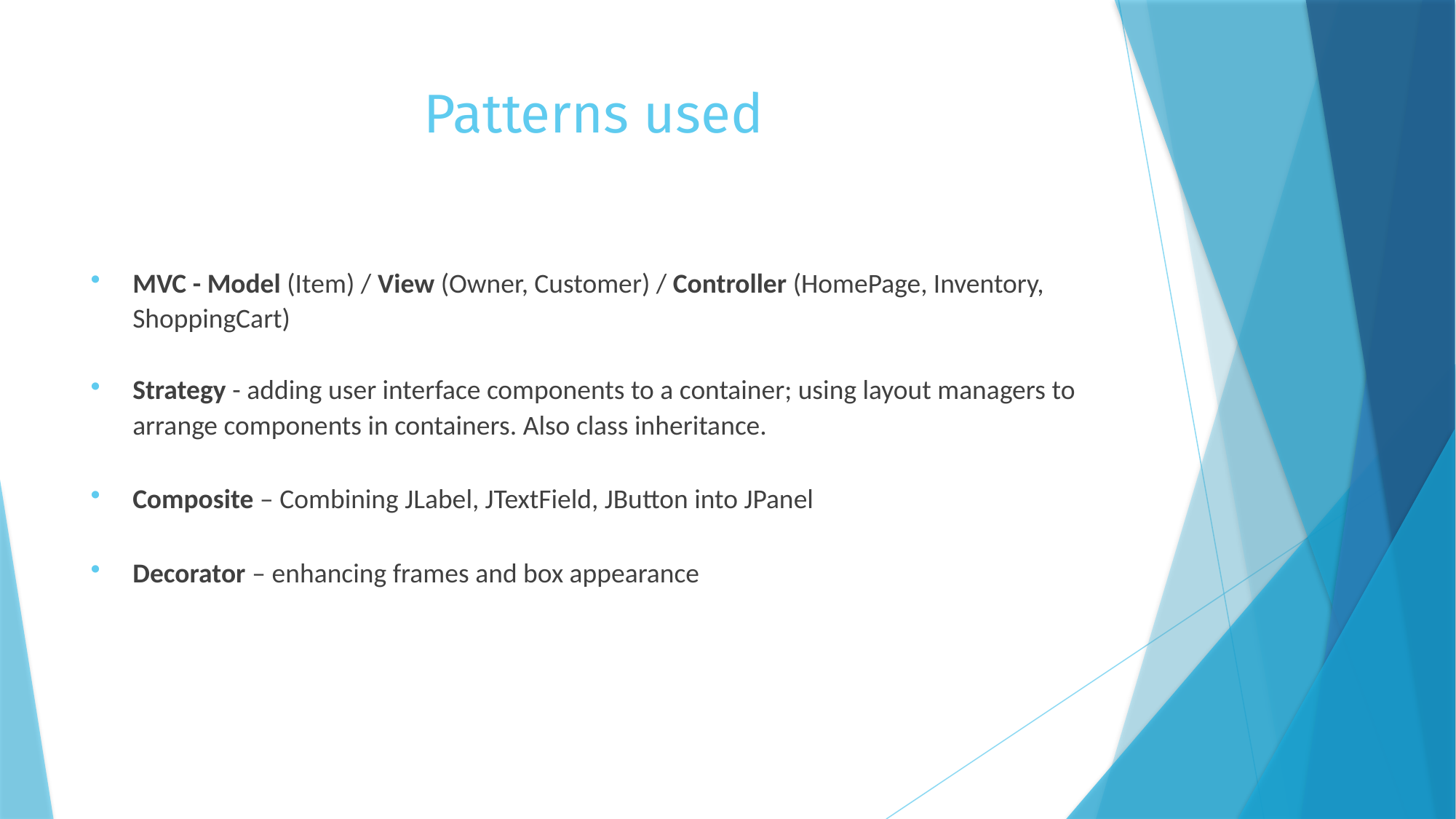

# Patterns used
MVC - Model (Item) / View (Owner, Customer) / Controller (HomePage, Inventory, ShoppingCart)
Strategy - adding user interface components to a container; using layout managers to arrange components in containers. Also class inheritance.
Composite – Combining JLabel, JTextField, JButton into JPanel
Decorator – enhancing frames and box appearance